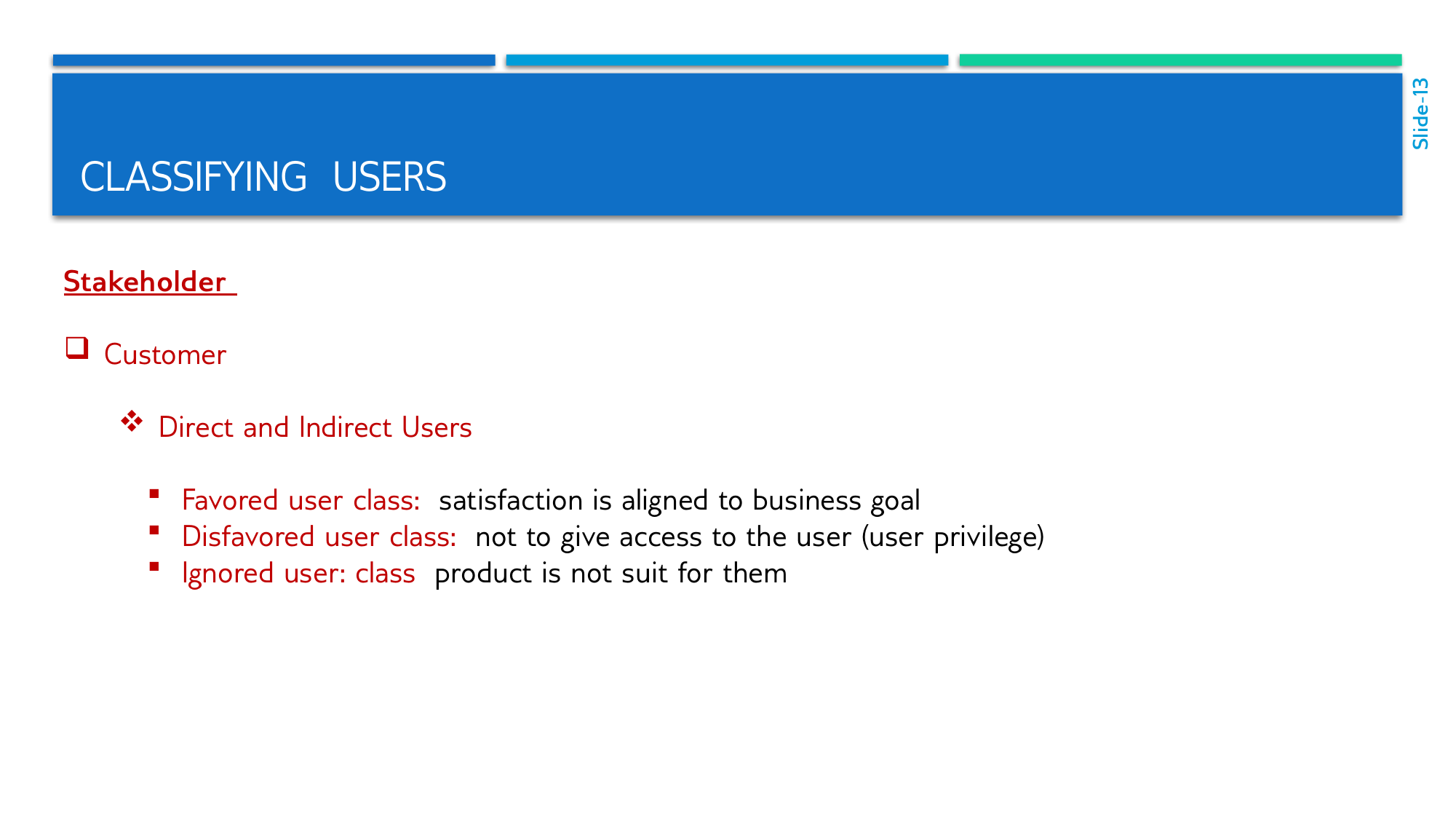

Slide-13
# Classifying  users
Stakeholder

Customer

Direct and Indirect Users
 Favored user class:  satisfaction is aligned to business goal
 Disfavored user class:  not to give access to the user (user privilege)
 Ignored user: class  product is not suit for them